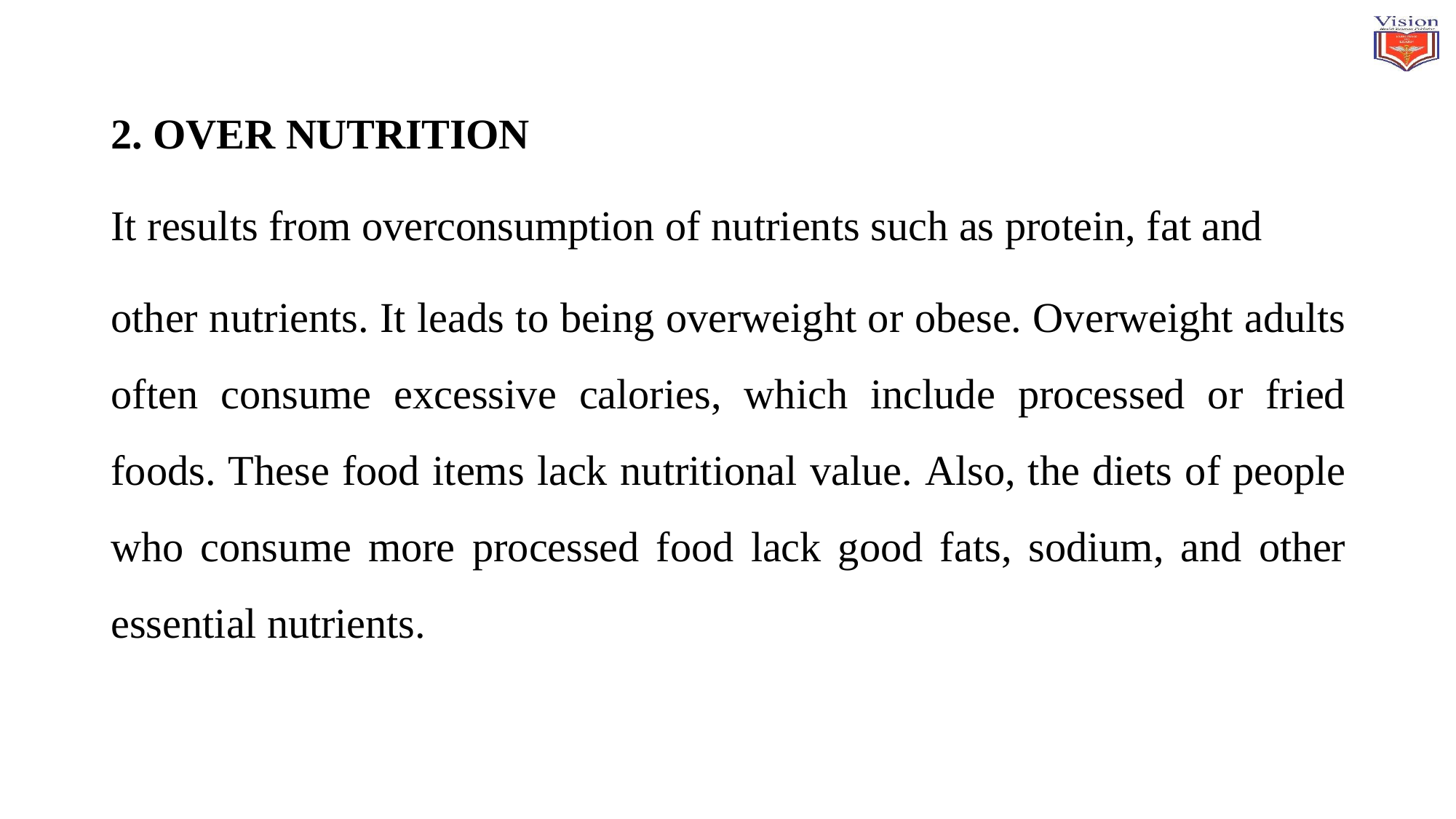

2. OVER NUTRITION
It results from overconsumption of nutrients such as protein, fat and
other nutrients. It leads to being overweight or obese. Overweight adults often  consume  excessive  calories,  which  include  processed  or  fried foods. These food items lack nutritional value. Also, the diets of people who consume more processed food lack good fats, sodium, and other essential nutrients.